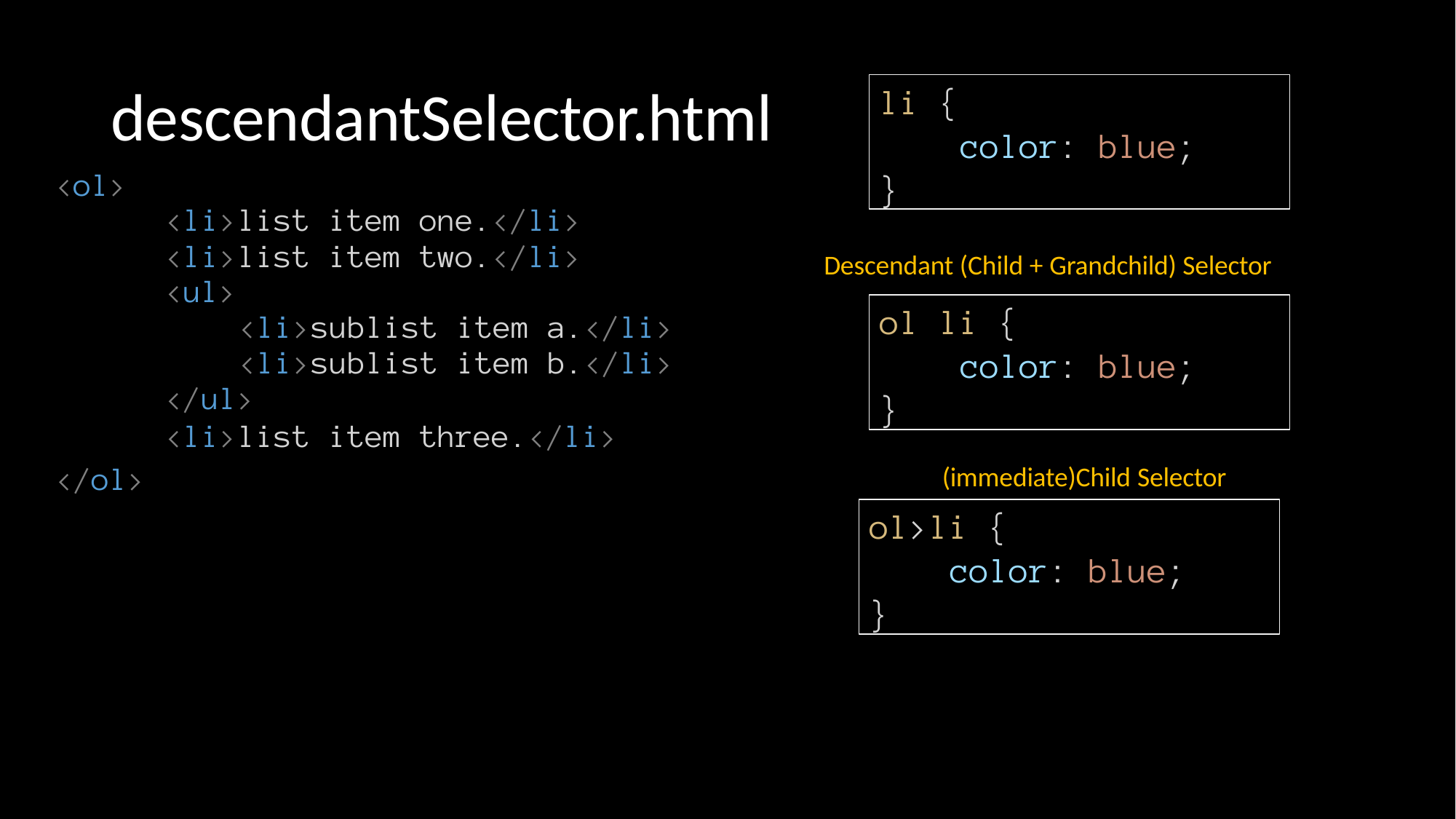

# descendantSelector.html
li {
color: blue;
}
<ol>
<li>list item one.</li>
<li>list item two.</li>
<ul>
<li>sublist item a.</li>
<li>sublist item b.</li>
</ul>
<li>list item three.</li>
</ol>
Descendant (Child + Grandchild) Selector
ol li {
color: blue;
}
(immediate)Child Selector
ol>li {
color: blue;
}